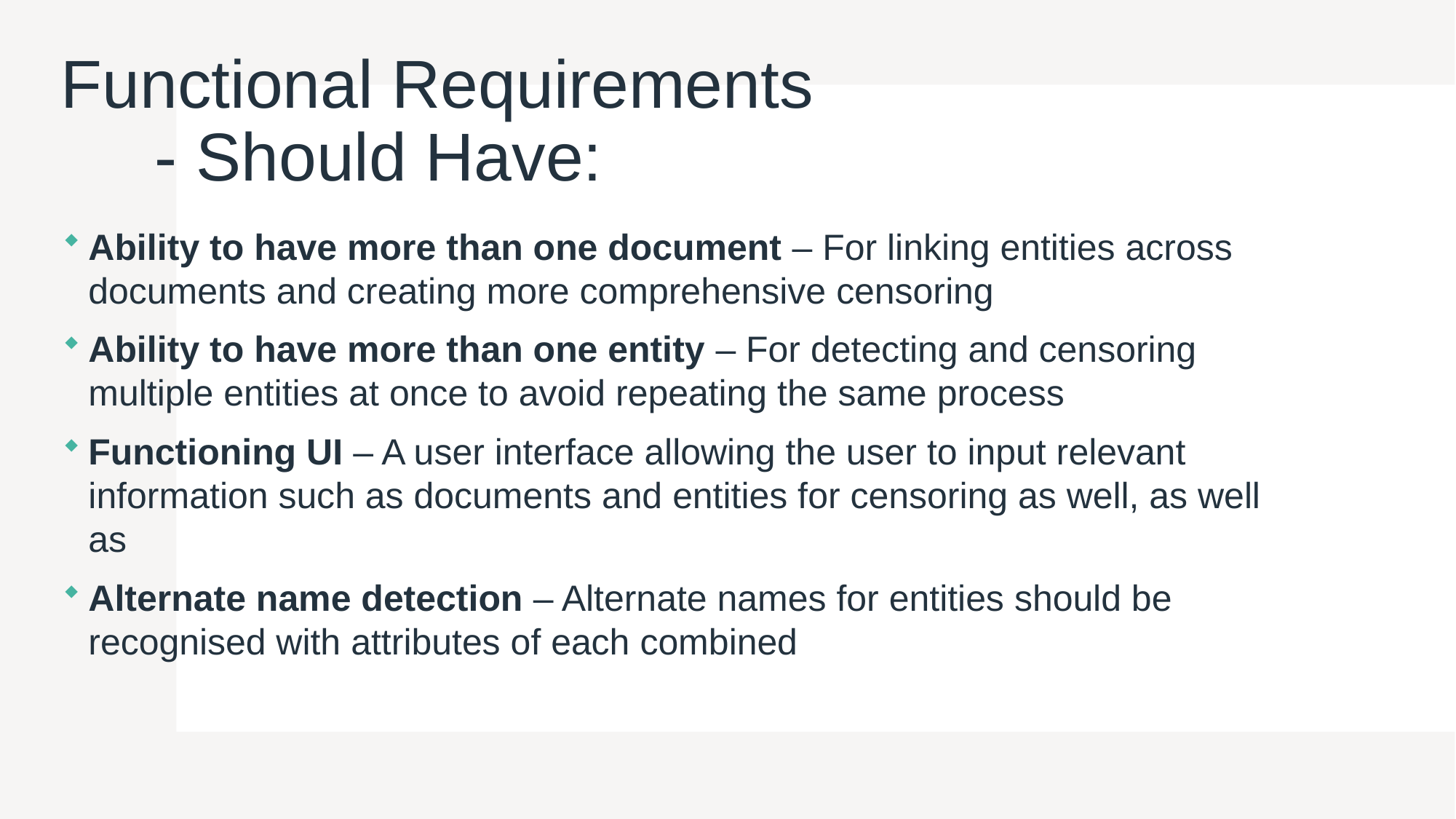

# Functional Requirements - Should Have:
Ability to have more than one document – For linking entities across documents and creating more comprehensive censoring
Ability to have more than one entity – For detecting and censoring multiple entities at once to avoid repeating the same process
Functioning UI – A user interface allowing the user to input relevant information such as documents and entities for censoring as well, as well as
Alternate name detection – Alternate names for entities should be recognised with attributes of each combined